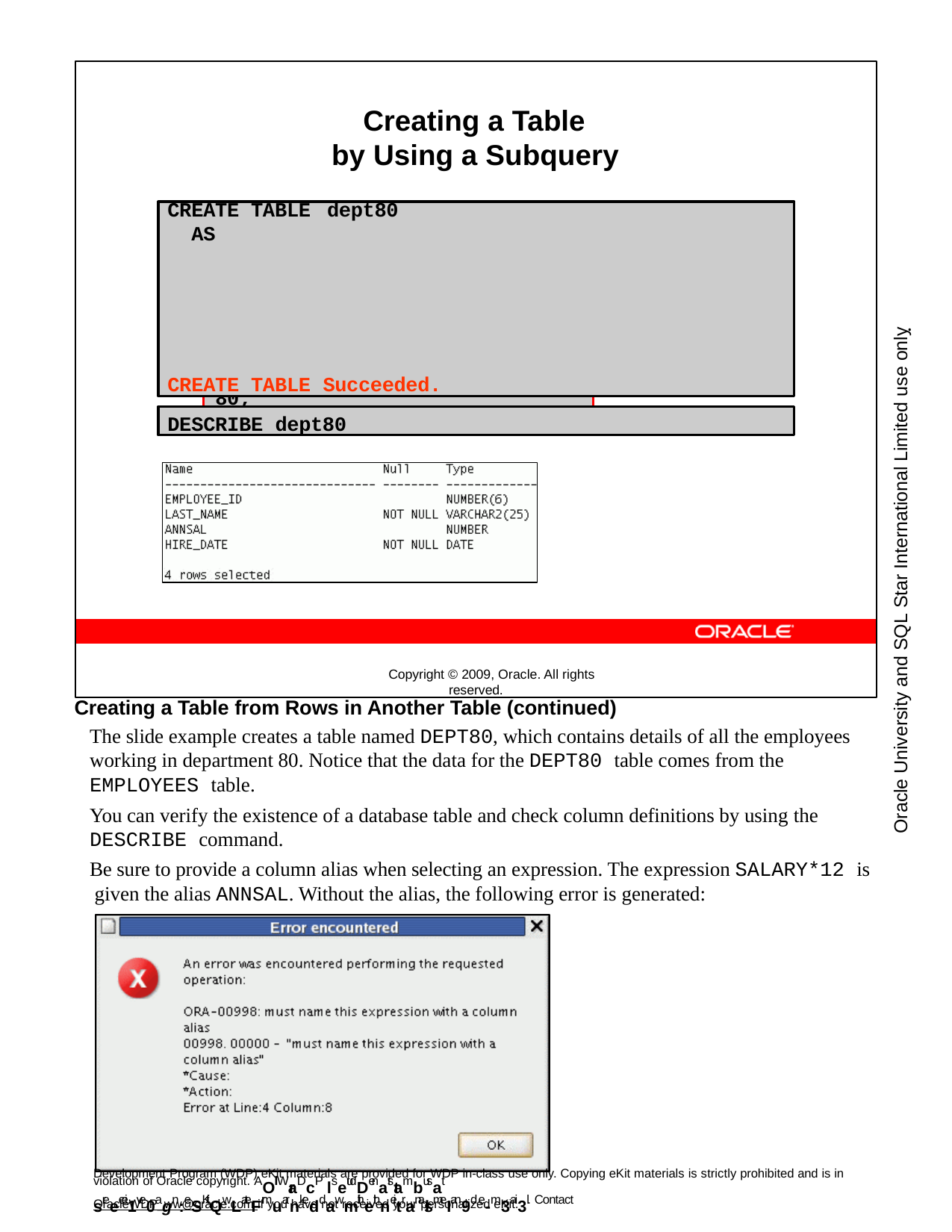

Creating a Table  by Using a Subquery

Copyright © 2009, Oracle. All rights reserved.
CREATE TABLE dept80
AS

CREATE TABLE Succeeded.
SELECT	employee_id, last_name,
salary*12 ANNSAL,  hire_date
FROM	employees
WHERE	department_id = 80;
Oracle University and SQL Star International Limited use onlyฺ
DESCRIBE dept80

Creating a Table from Rows in Another Table (continued)
The slide example creates a table named DEPT80, which contains details of all the employees  working in department 80. Notice that the data for the DEPT80 table comes from the  EMPLOYEES table.
You can verify the existence of a database table and check column definitions by using the
DESCRIBE command.
Be sure to provide a column alias when selecting an expression. The expression SALARY*12 is  given the alias ANNSAL. Without the alias, the following error is generated:

Development Program (WDP) eKit materials are provided for WDP in-class use only. Copying eKit materials is strictly prohibited and is in
violation of Oracle copyright. AOll WraDcP lsetudDenatstambusat sreecei1ve0agn:eSKitQwLateFrmuarnkeddawmithethneitranalsmeI an9d e-m3ai3l. Contact
OracleWDP_ww@oracle.com if you have not received your personalized eKit.